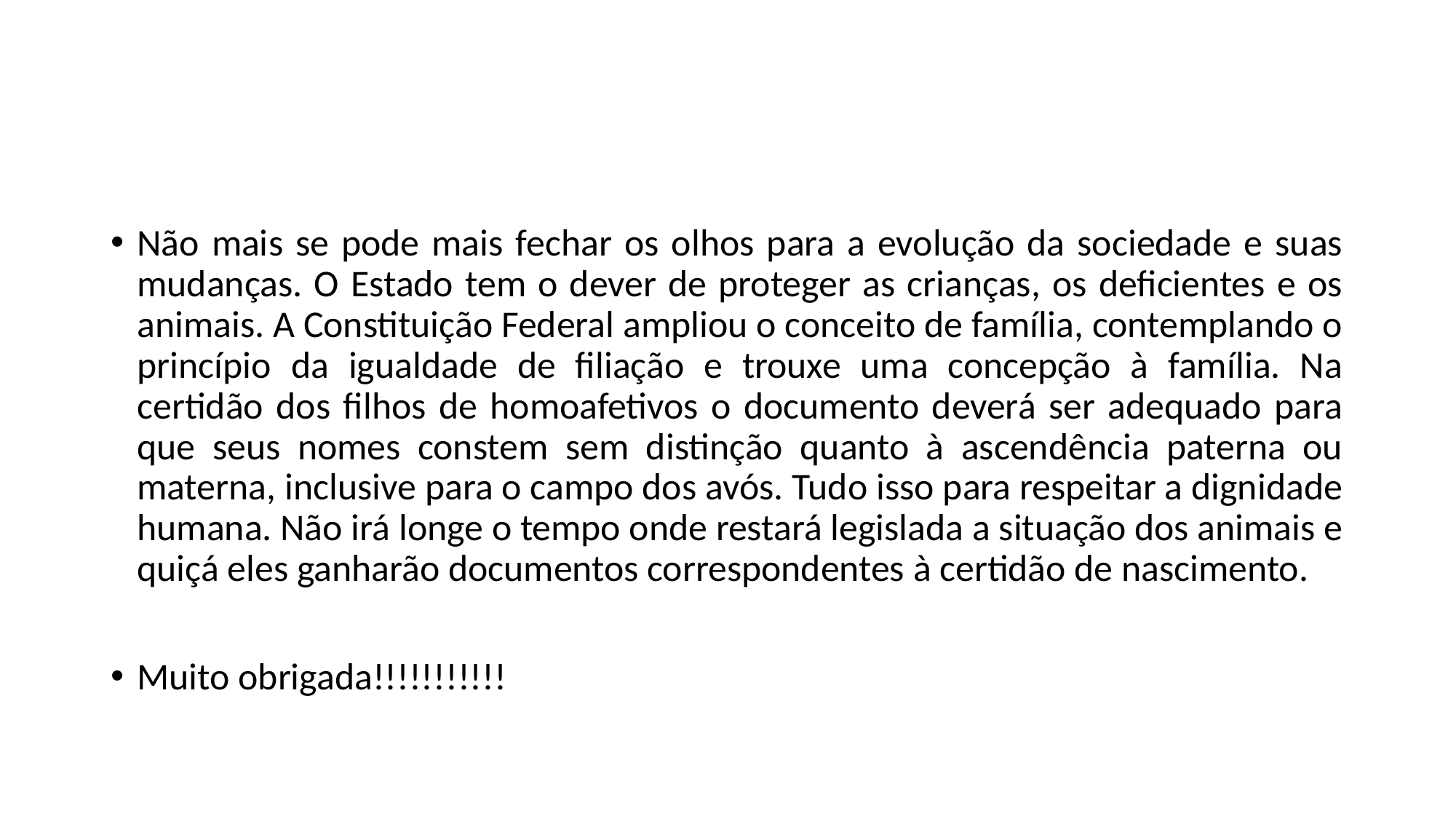

#
Não mais se pode mais fechar os olhos para a evolução da sociedade e suas mudanças. O Estado tem o dever de proteger as crianças, os deficientes e os animais. A Constituição Federal ampliou o conceito de família, contemplando o princípio da igualdade de filiação e trouxe uma concepção à família. Na certidão dos filhos de homoafetivos o documento deverá ser adequado para que seus nomes constem sem distinção quanto à ascendência paterna ou materna, inclusive para o campo dos avós. Tudo isso para respeitar a dignidade humana. Não irá longe o tempo onde restará legislada a situação dos animais e quiçá eles ganharão documentos correspondentes à certidão de nascimento.

Muito obrigada!!!!!!!!!!!